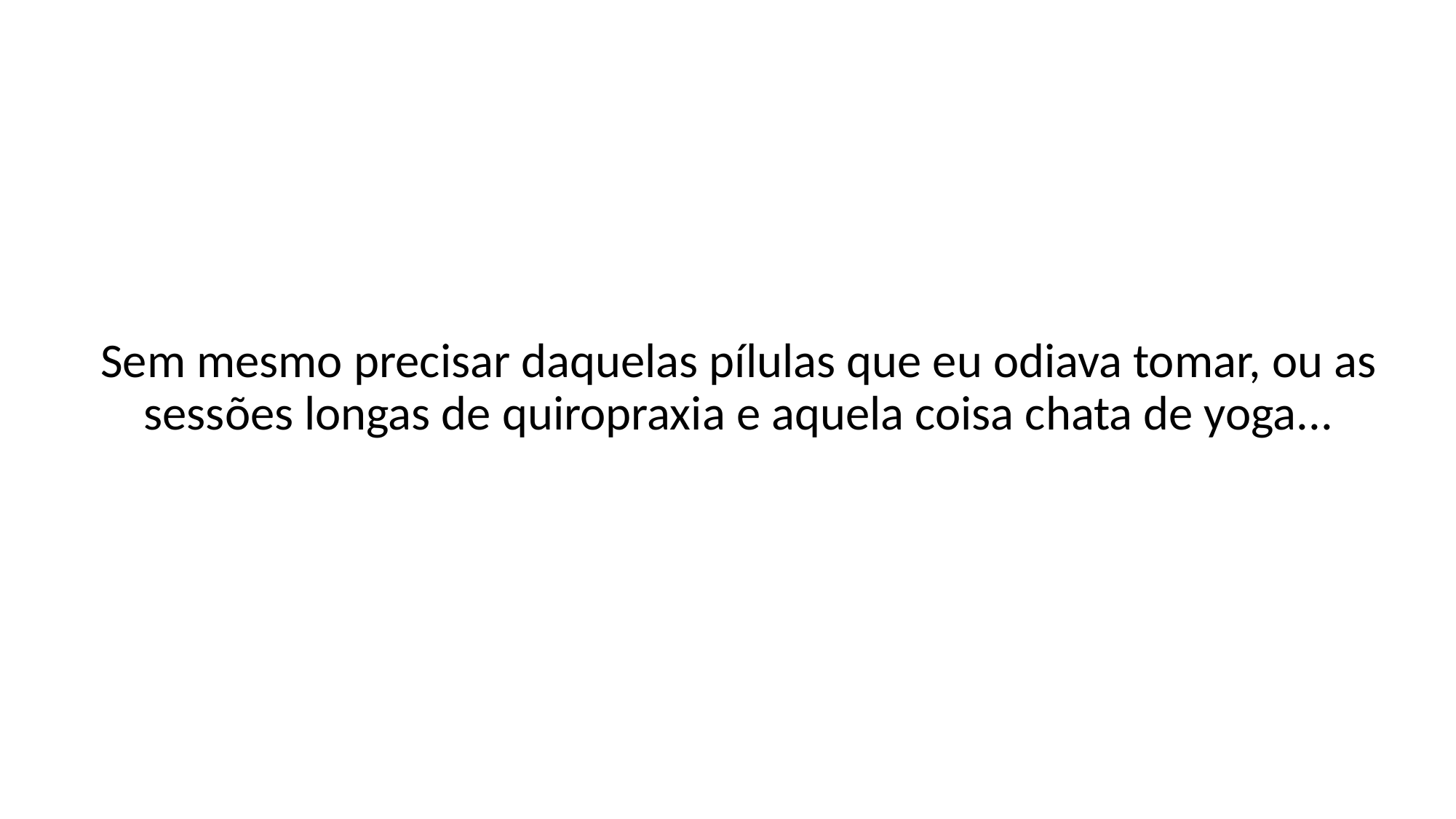

Sem mesmo precisar daquelas pílulas que eu odiava tomar, ou as sessões longas de quiropraxia e aquela coisa chata de yoga...